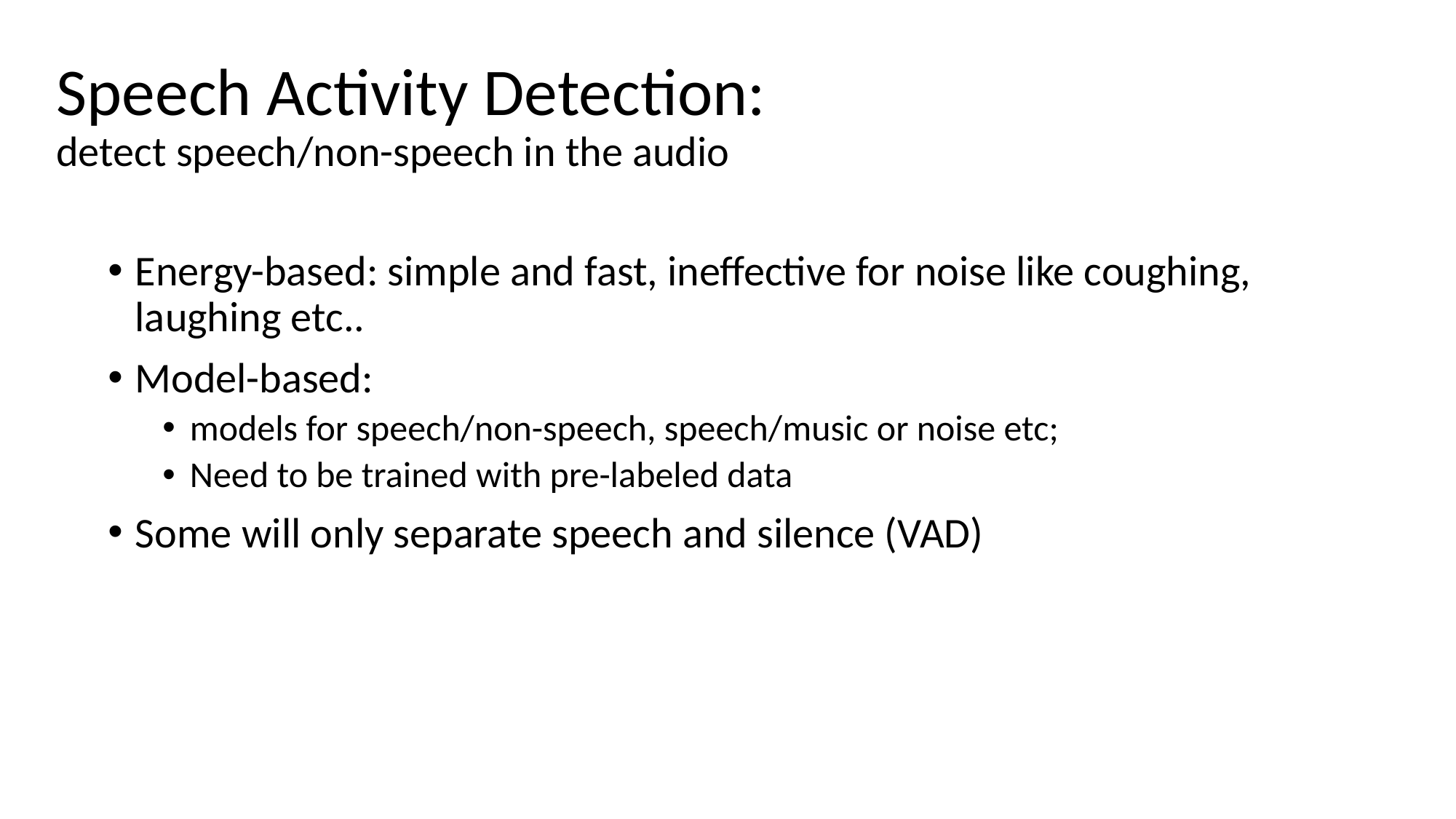

# Speech Activity Detection: detect speech/non-speech in the audio
Energy-based: simple and fast, ineffective for noise like coughing, laughing etc..
Model-based:
models for speech/non-speech, speech/music or noise etc;
Need to be trained with pre-labeled data
Some will only separate speech and silence (VAD)